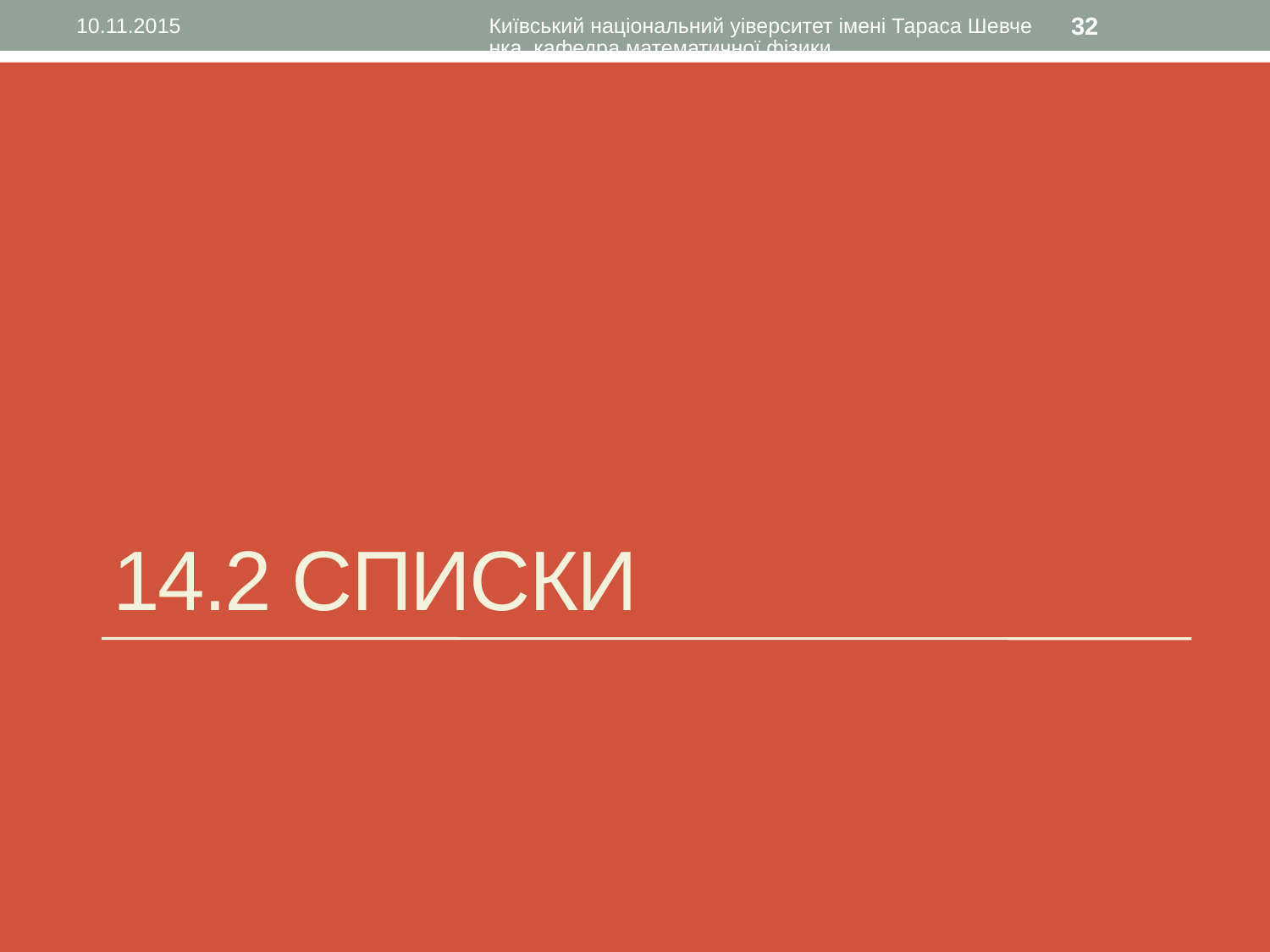

10.11.2015
Київський національний уіверситет імені Тараса Шевченка, кафедра математичної фізики
32
# 14.2 Списки